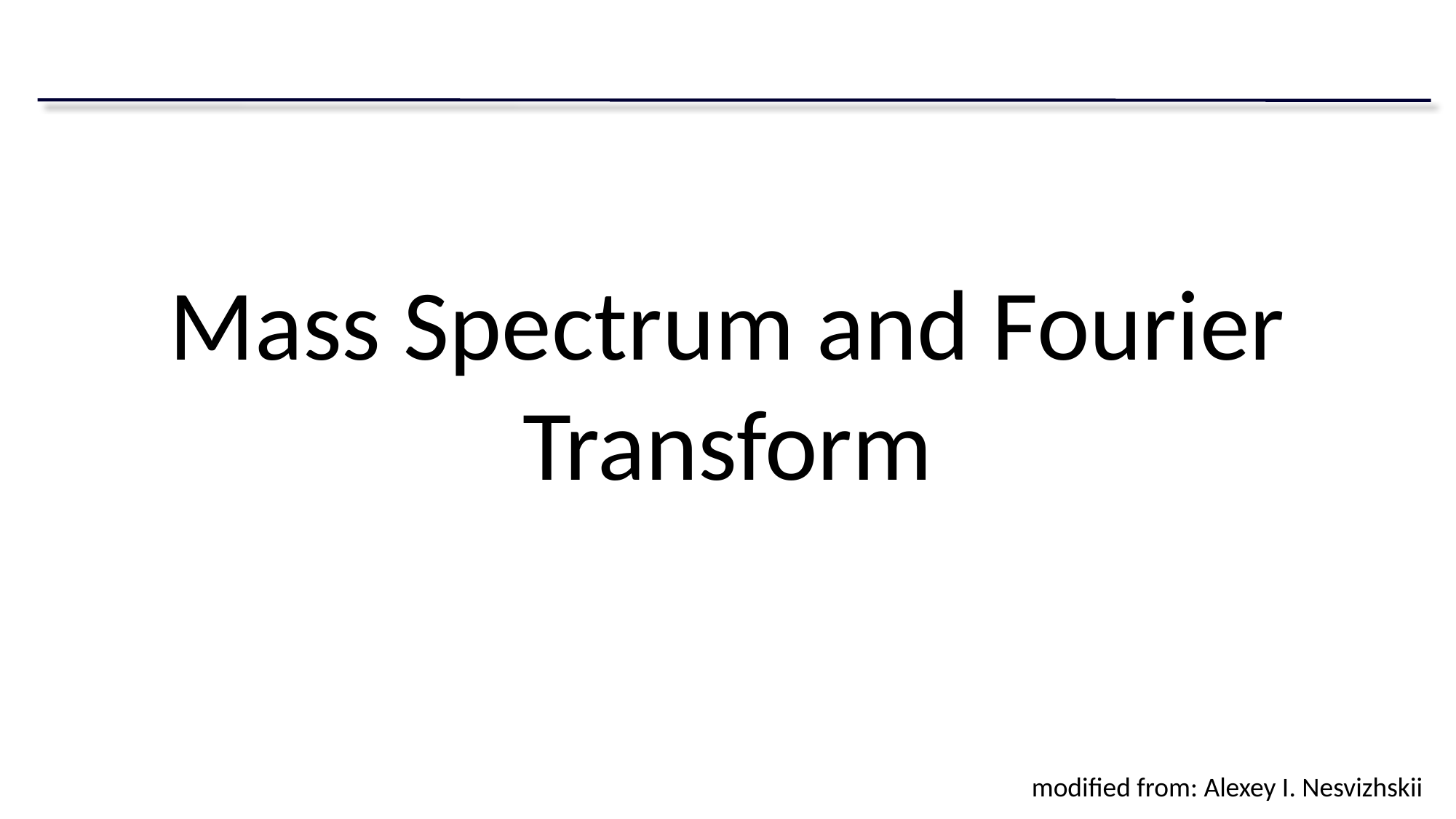

# Mass Spectrum and Fourier Transform
modified from: Alexey I. Nesvizhskii